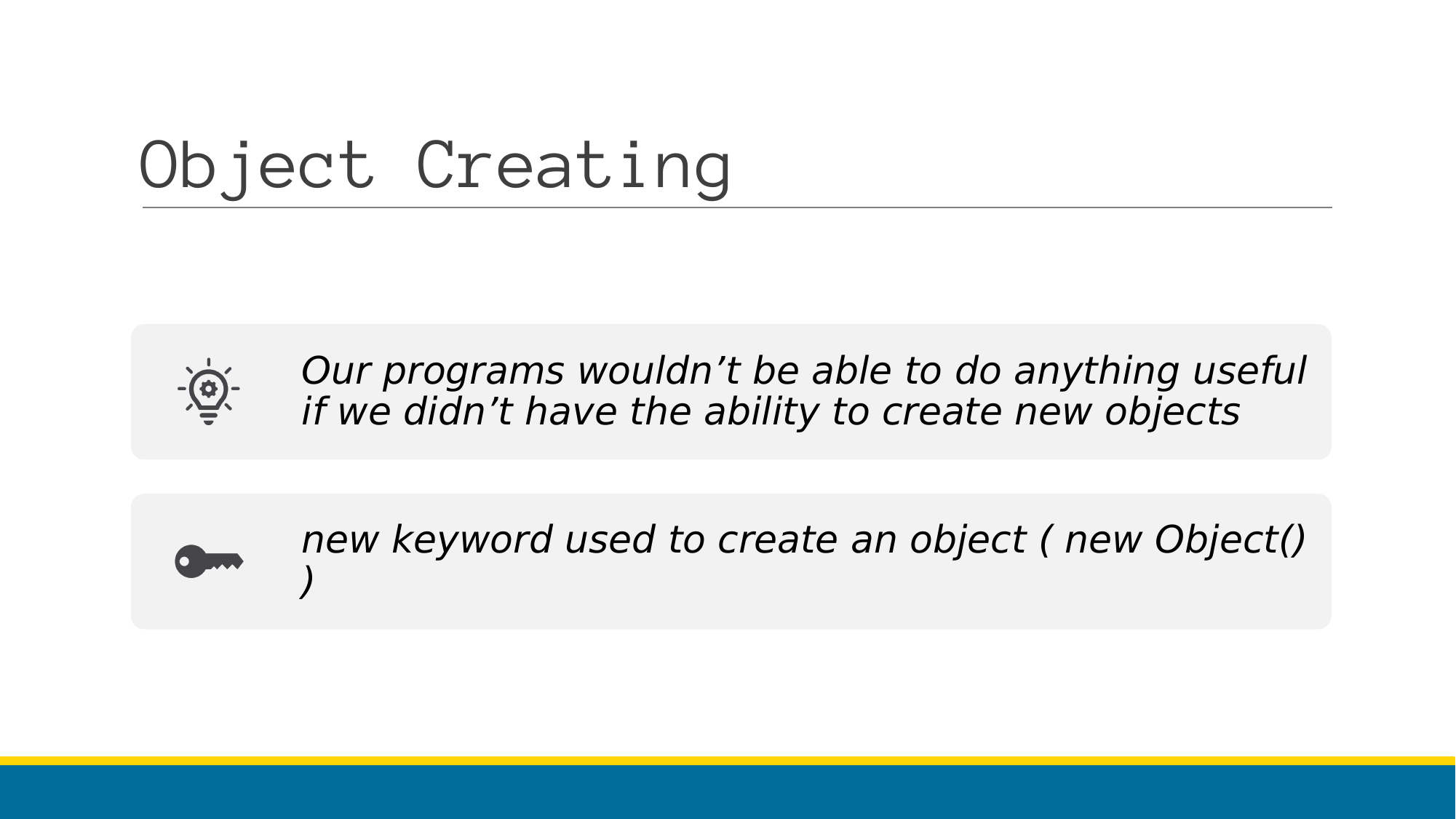

# Object Creating

Our programs wouldn’t be able to do anything useful if we didn’t have the ability to create new objects

new keyword used to create an object ( new Object() )